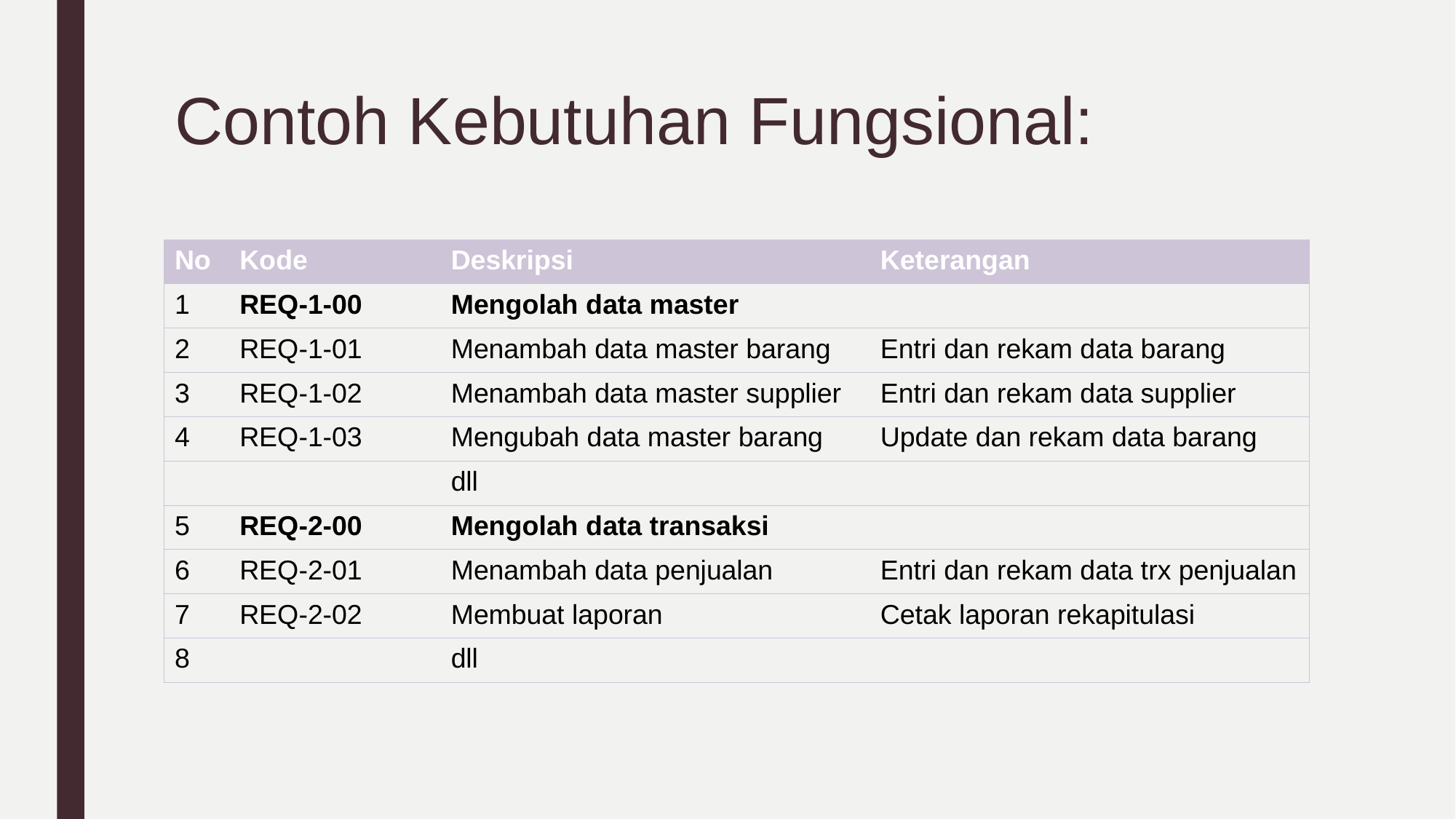

# Contoh Kebutuhan Fungsional:
| No | Kode | Deskripsi | Keterangan |
| --- | --- | --- | --- |
| 1 | REQ-1-00 | Mengolah data master |  |
| 2 | REQ-1-01 | Menambah data master barang | Entri dan rekam data barang |
| 3 | REQ-1-02 | Menambah data master supplier | Entri dan rekam data supplier |
| 4 | REQ-1-03 | Mengubah data master barang | Update dan rekam data barang |
|  |  | dll |  |
| 5 | REQ-2-00 | Mengolah data transaksi |  |
| 6 | REQ-2-01 | Menambah data penjualan | Entri dan rekam data trx penjualan |
| 7 | REQ-2-02 | Membuat laporan | Cetak laporan rekapitulasi |
| 8 |  | dll |  |